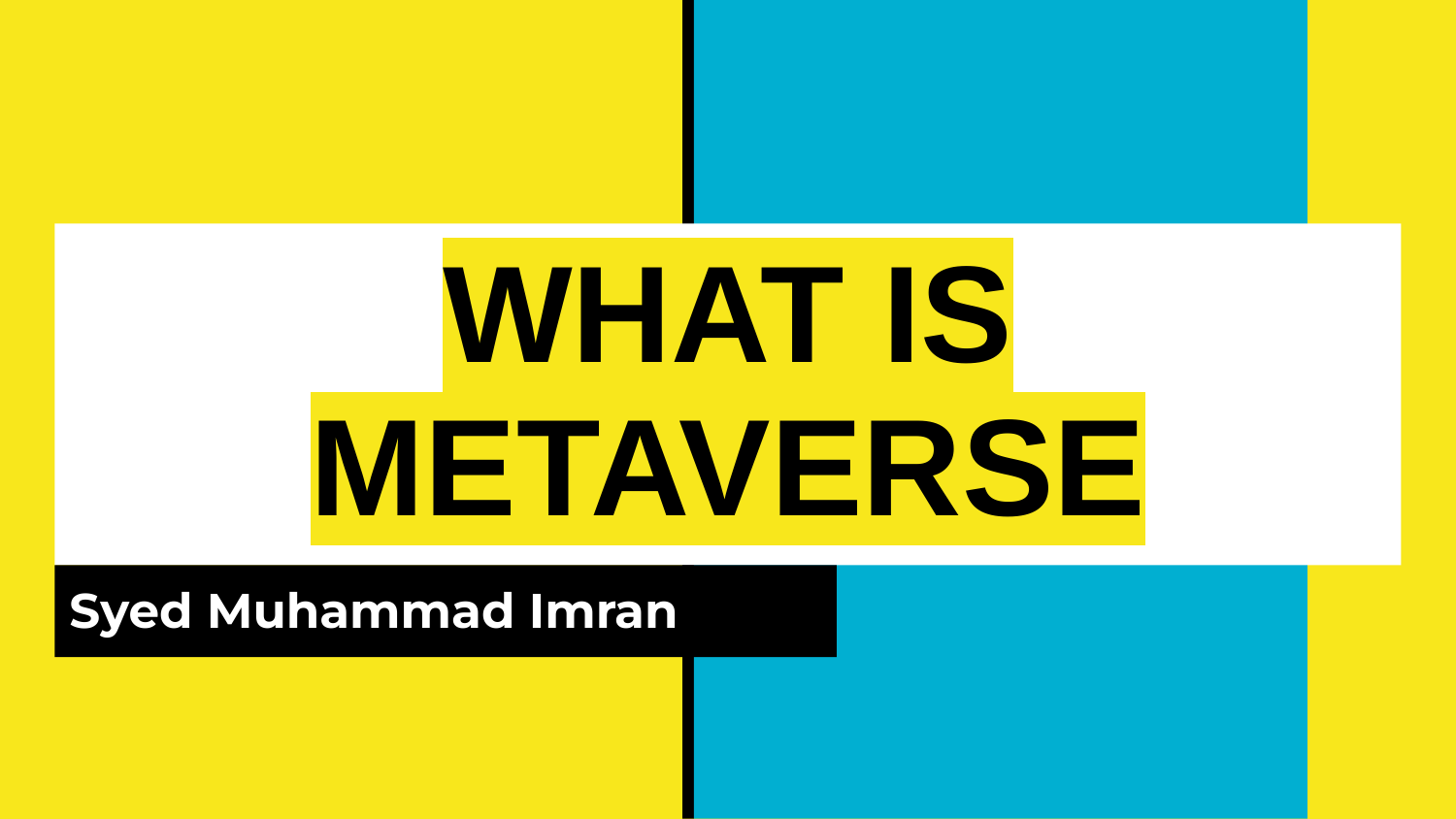

# WHAT IS METAVERSE

Syed Muhammad Imran